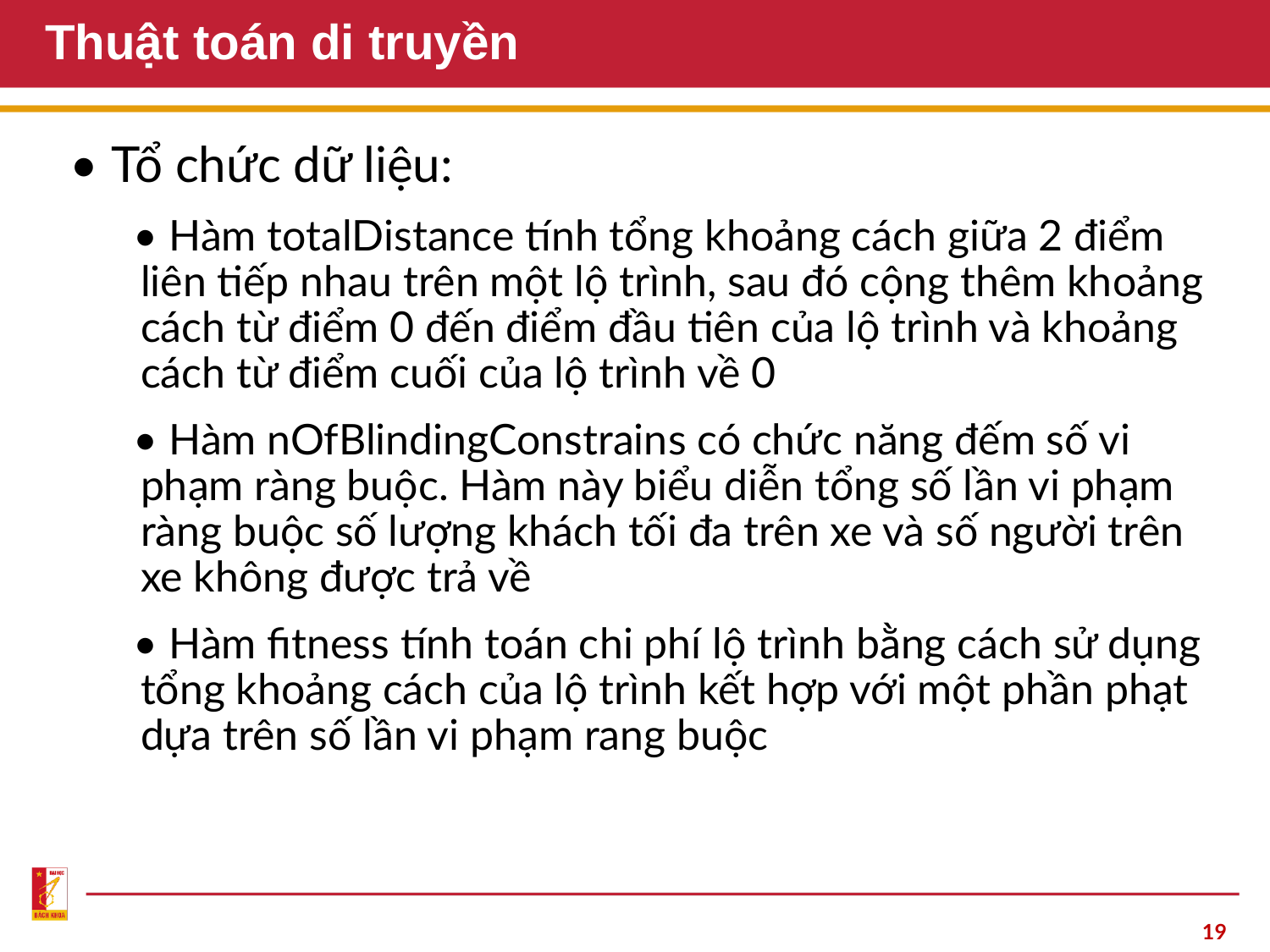

# Thuật toán di truyền
• Tổ chức dữ liệu:
• Hàm totalDistance tính tổng khoảng cách giữa 2 điểm liên tiếp nhau trên một lộ trình, sau đó cộng thêm khoảng cách từ điểm 0 đến điểm đầu tiên của lộ trình và khoảng cách từ điểm cuối của lộ trình về 0
• Hàm nOfBlindingConstrains có chức năng đếm số vi phạm ràng buộc. Hàm này biểu diễn tổng số lần vi phạm ràng buộc số lượng khách tối đa trên xe và số người trên xe không được trả về
• Hàm fitness tính toán chi phí lộ trình bằng cách sử dụng tổng khoảng cách của lộ trình kết hợp với một phần phạt dựa trên số lần vi phạm rang buộc
19